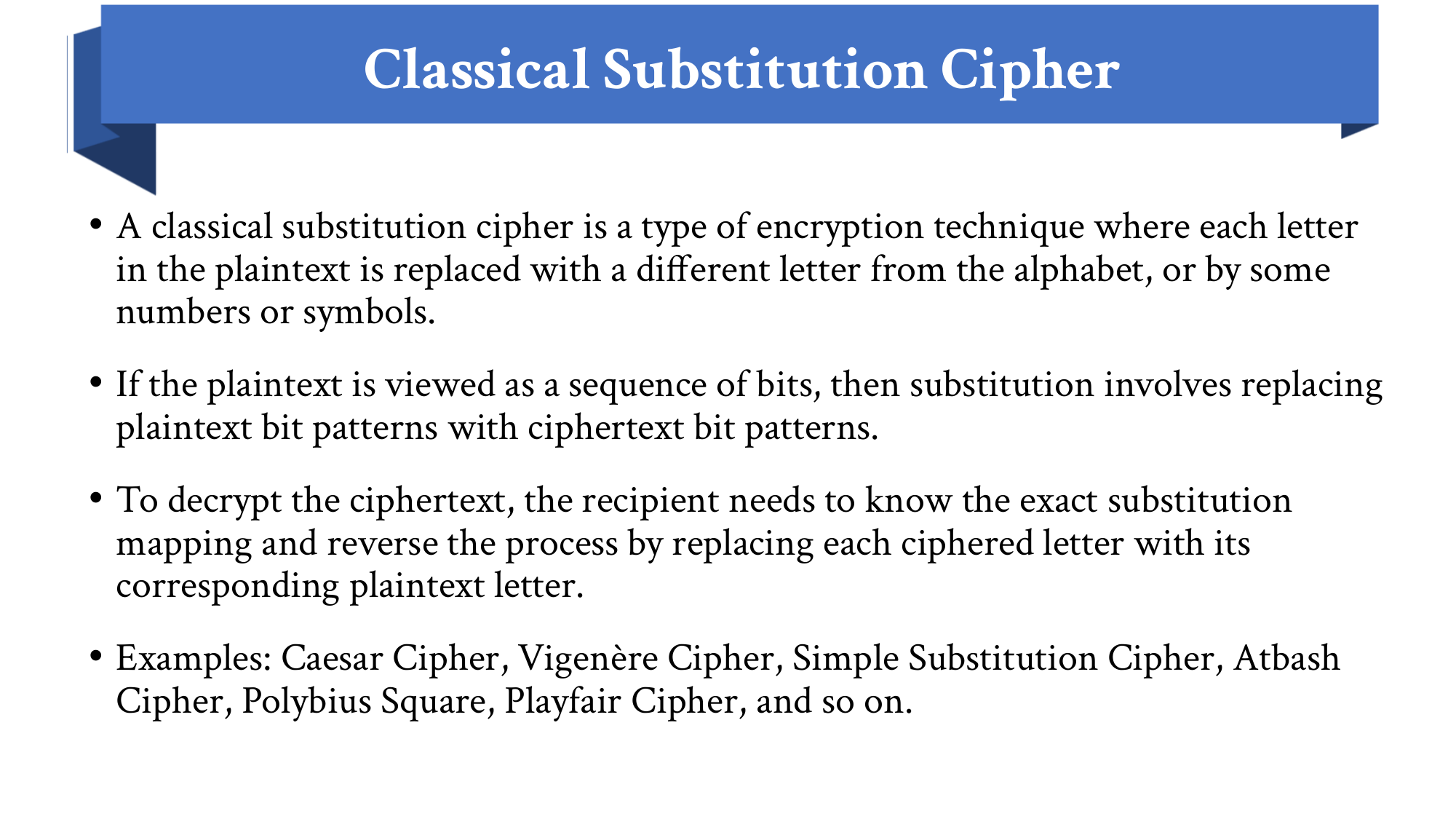

# Classical Substitution Cipher
A classical substitution cipher is a type of encryption technique where each letter in the plaintext is replaced with a different letter from the alphabet, or by some numbers or symbols.
If the plaintext is viewed as a sequence of bits, then substitution involves replacing plaintext bit patterns with ciphertext bit patterns.
To decrypt the ciphertext, the recipient needs to know the exact substitution mapping and reverse the process by replacing each ciphered letter with its corresponding plaintext letter.
Examples: Caesar Cipher, Vigenère Cipher, Simple Substitution Cipher, Atbash Cipher, Polybius Square, Playfair Cipher, and so on.